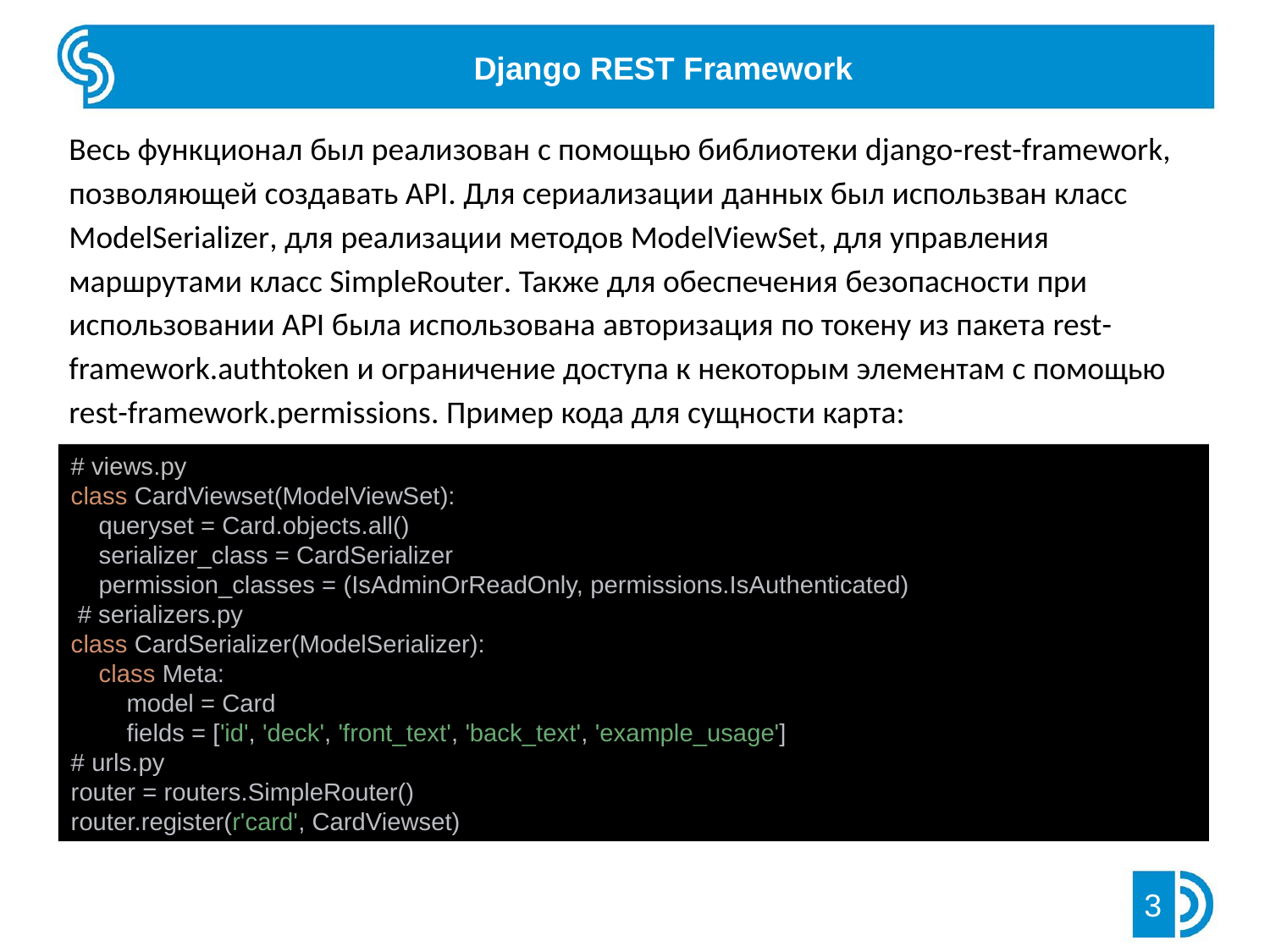

Django REST Framework
Весь функционал был реализован с помощью библиотеки django-rest-framework, позволяющей создавать API. Для сериализации данных был использван класс ModelSerializer, для реализации методов ModelViewSet, для управления маршрутами класс SimpleRouter. Также для обеспечения безопасности при использовании API была использована авторизация по токену из пакета rest-framework.authtoken и ограничение доступа к некоторым элементам с помощью rest-framework.permissions. Пример кода для сущности карта:
# views.py
class CardViewset(ModelViewSet):
    queryset = Card.objects.all()
    serializer_class = CardSerializer
    permission_classes = (IsAdminOrReadOnly, permissions.IsAuthenticated)
 # serializers.py
class CardSerializer(ModelSerializer):
    class Meta:
        model = Card
        fields = ['id', 'deck', 'front_text', 'back_text', 'example_usage']
# urls.py
router = routers.SimpleRouter()
router.register(r'card', CardViewset)

3